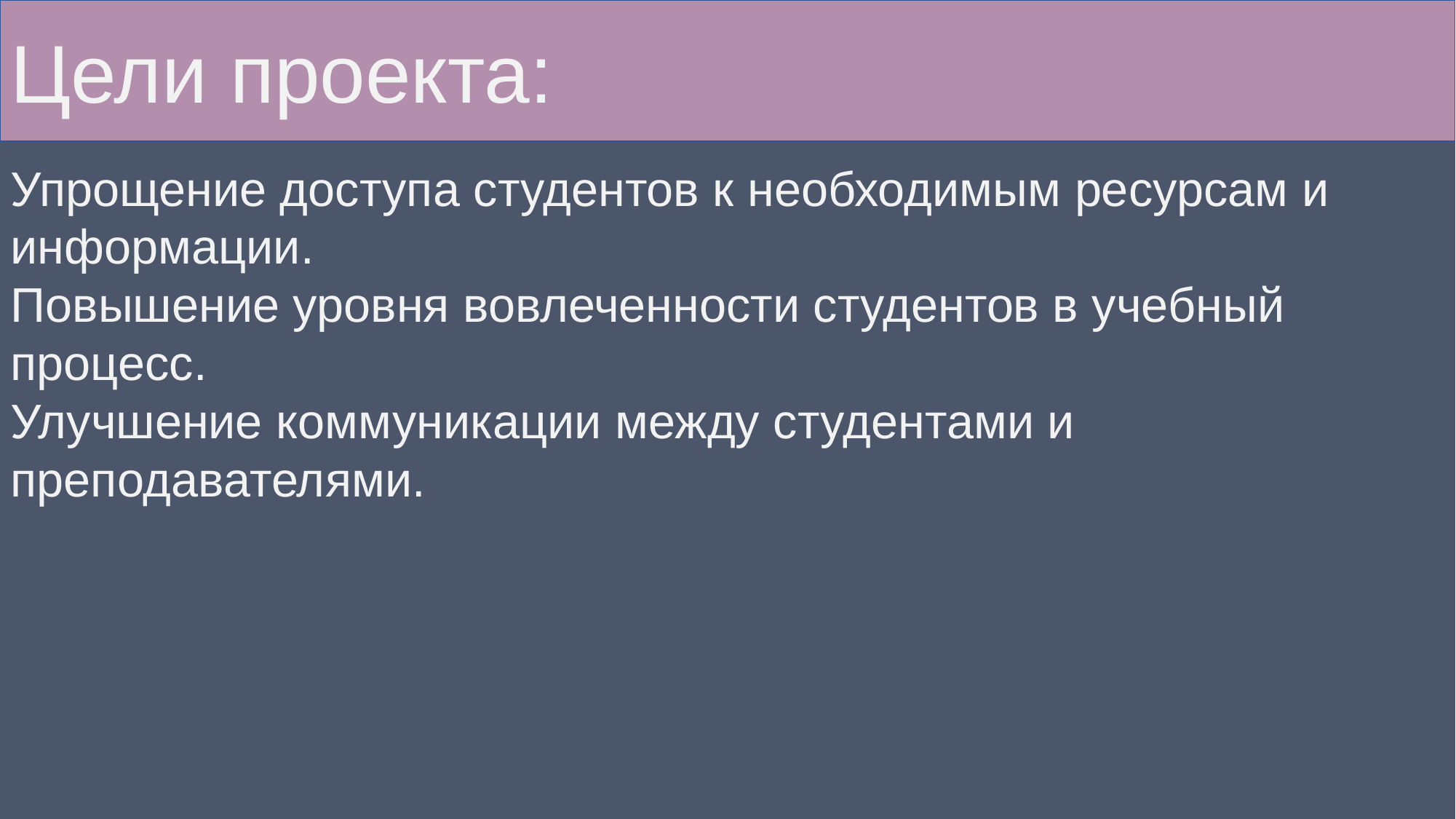

Цели проекта:
Упрощение доступа студентов к необходимым ресурсам и информации.
Повышение уровня вовлеченности студентов в учебный процесс.
Улучшение коммуникации между студентами и преподавателями.